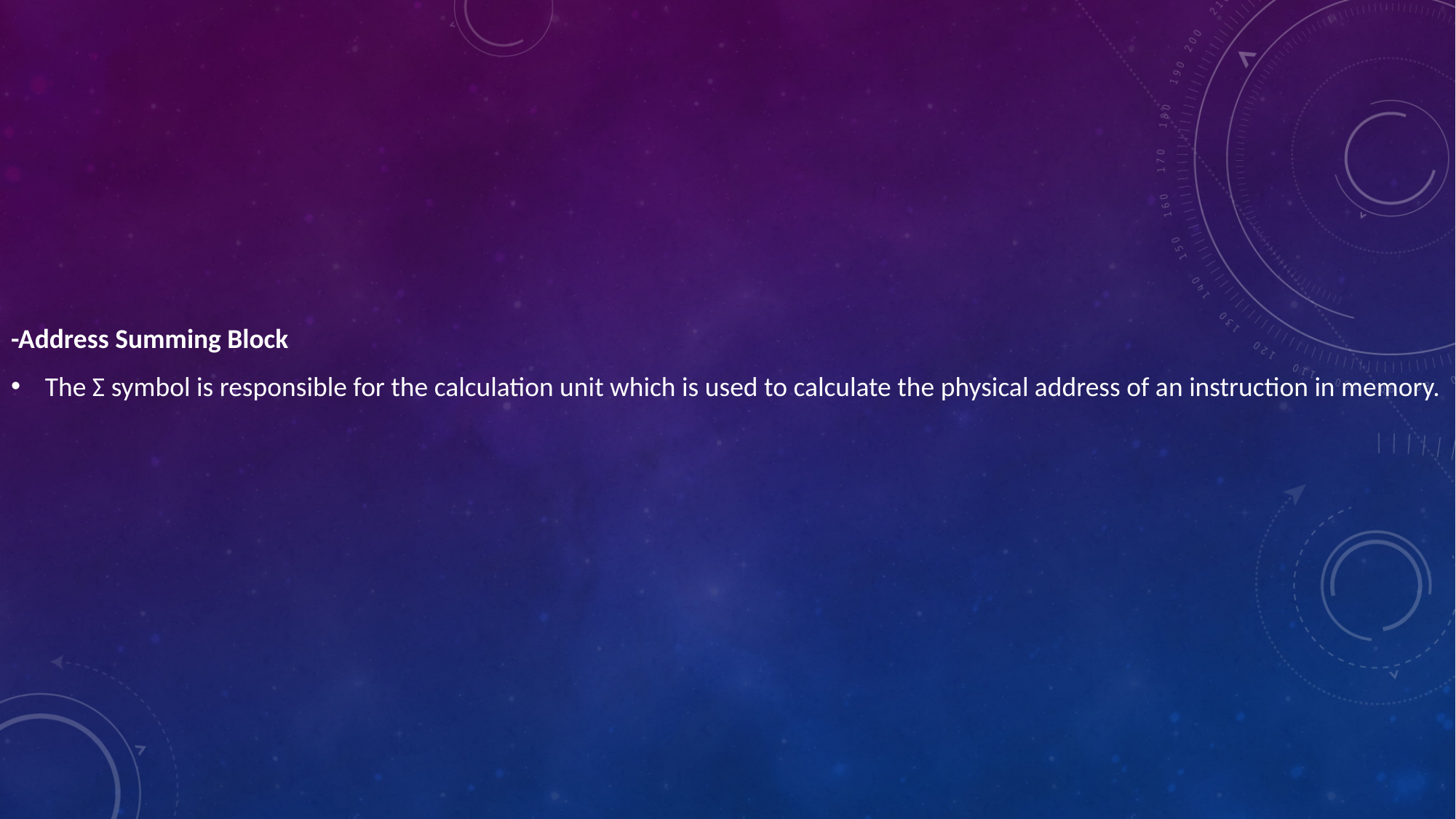

-Address Summing Block
The Σ symbol is responsible for the calculation unit which is used to calculate the physical address of an instruction in memory.